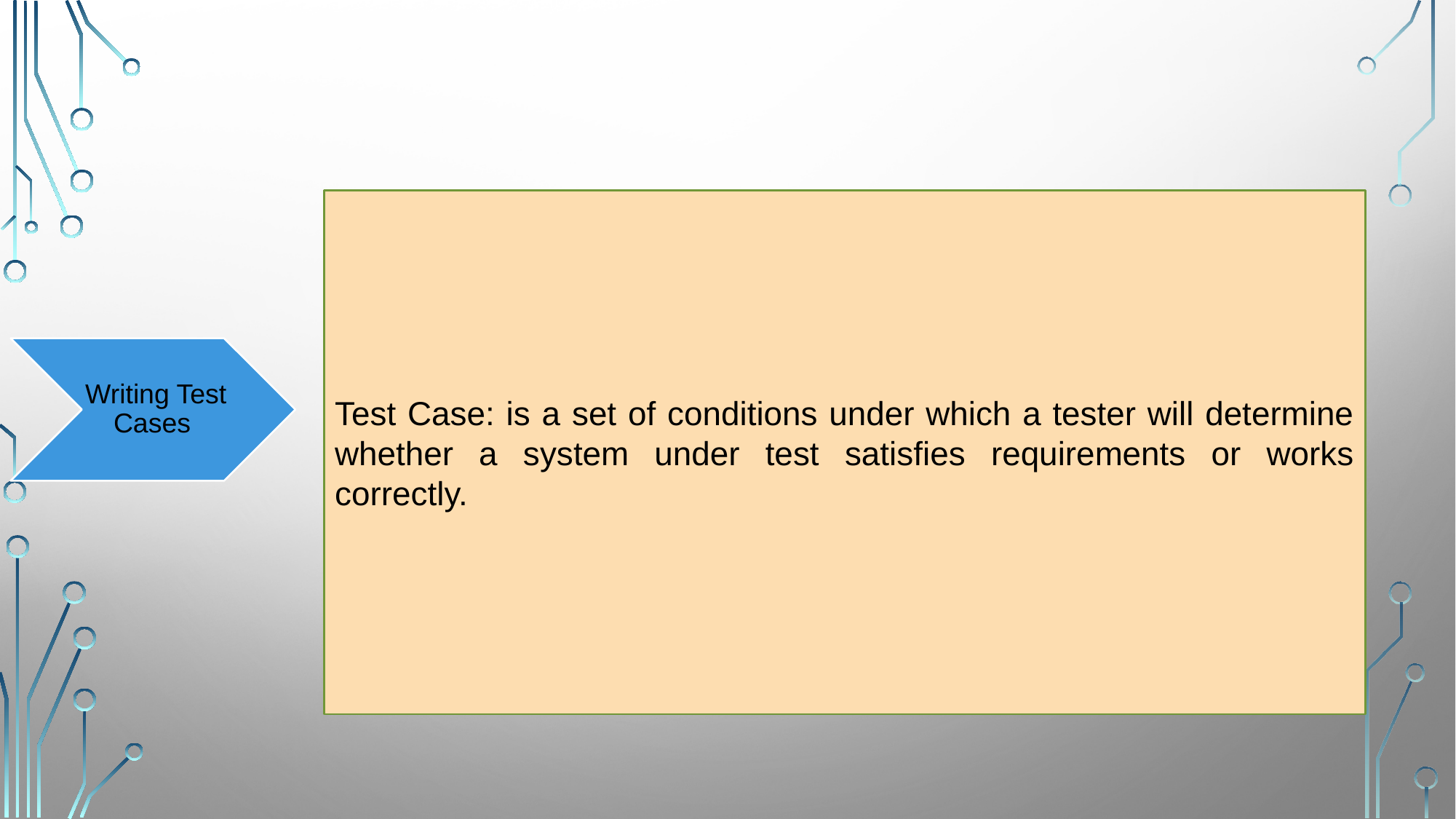

Test Case: is a set of conditions under which a tester will determine whether a system under test satisfies requirements or works correctly.

Writing Test Cases